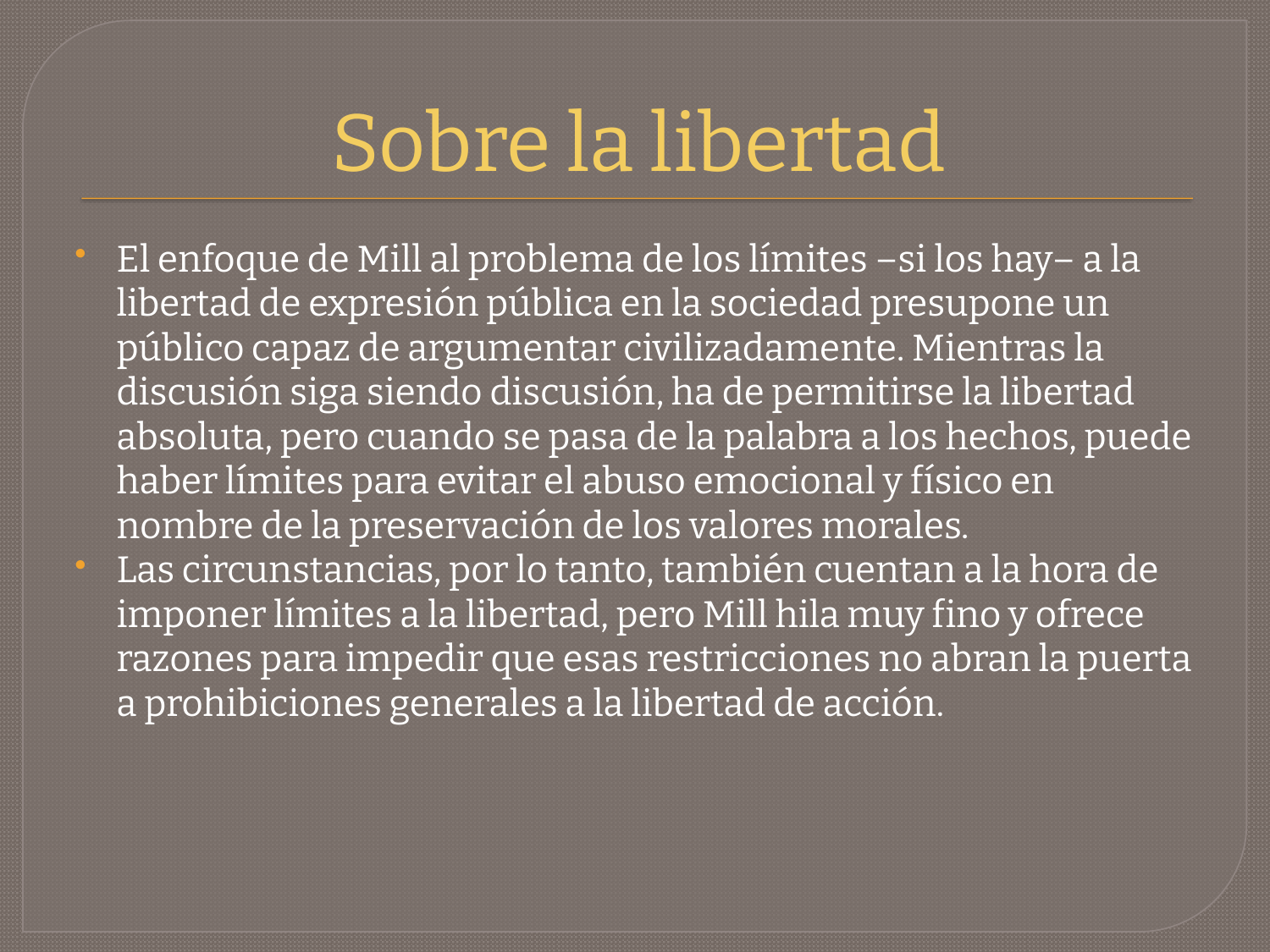

# Sobre la libertad
El enfoque de Mill al problema de los límites –si los hay– a la libertad de expresión pública en la sociedad presupone un público capaz de argumentar civilizadamente. Mientras la discusión siga siendo discusión, ha de permitirse la libertad absoluta, pero cuando se pasa de la palabra a los hechos, puede haber límites para evitar el abuso emocional y físico en nombre de la preservación de los valores morales.
Las circunstancias, por lo tanto, también cuentan a la hora de imponer límites a la libertad, pero Mill hila muy fino y ofrece razones para impedir que esas restricciones no abran la puerta a prohibiciones generales a la libertad de acción.